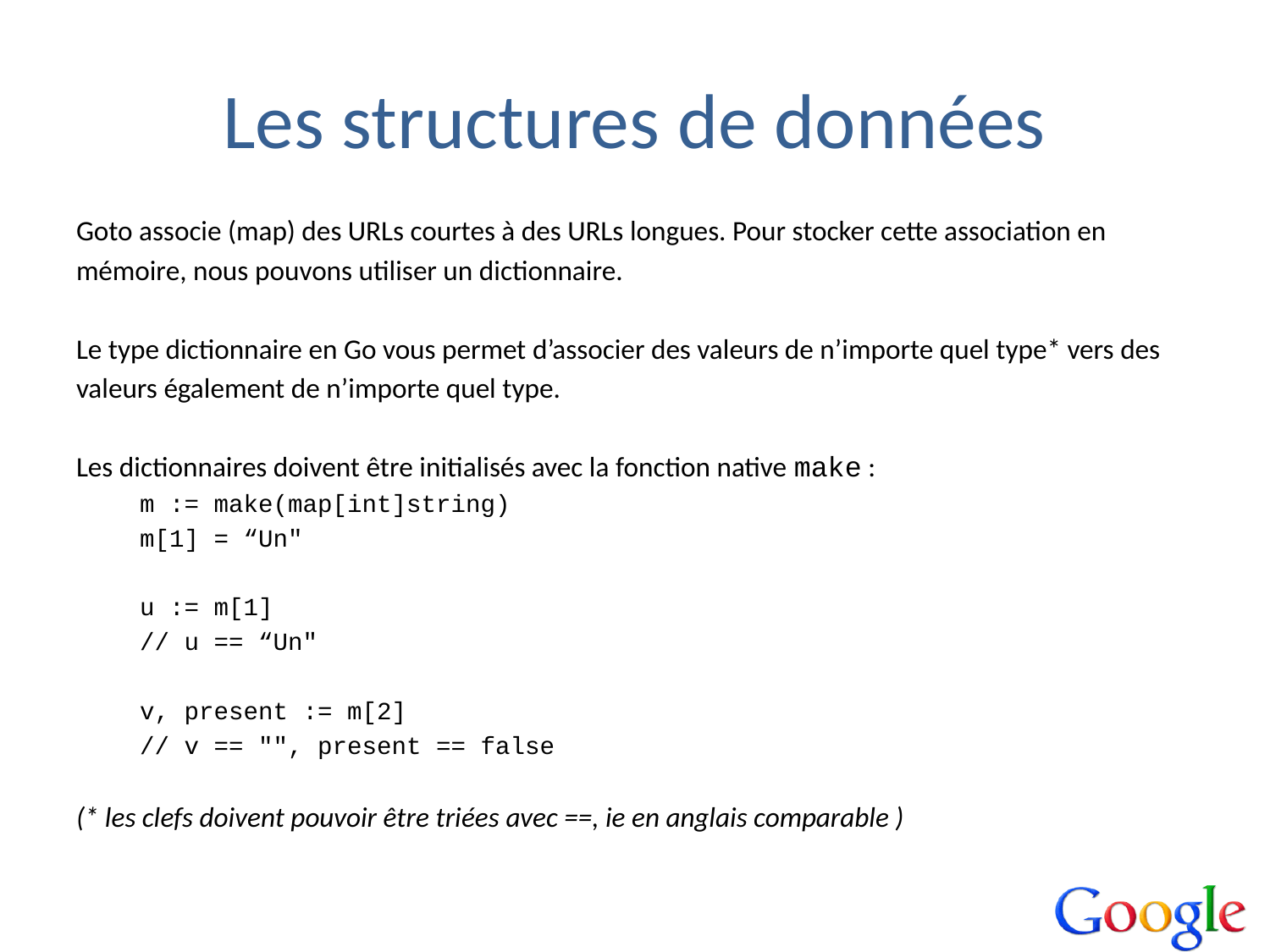

# Les structures de données
Goto associe (map) des URLs courtes à des URLs longues. Pour stocker cette association en
mémoire, nous pouvons utiliser un dictionnaire.

Le type dictionnaire en Go vous permet d’associer des valeurs de n’importe quel type* vers des
valeurs également de n’importe quel type.

Les dictionnaires doivent être initialisés avec la fonction native make :
m := make(map[int]string)
m[1] = “Un"

u := m[1]
// u == “Un"

v, present := m[2]
// v == "", present == false

(* les clefs doivent pouvoir être triées avec ==, ie en anglais comparable )